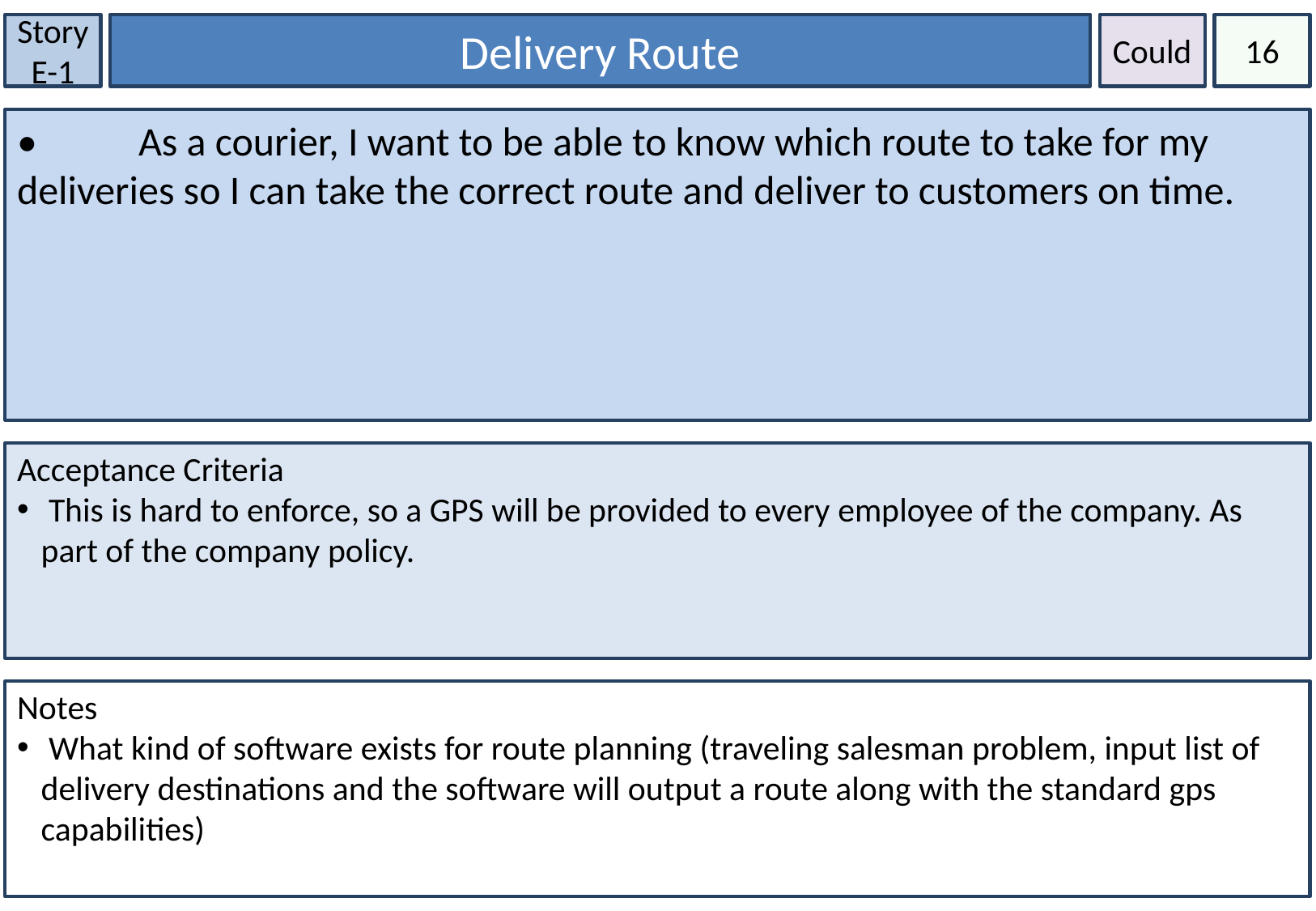

Story E-1
Delivery Route
Could
16
• 	As a courier, I want to be able to know which route to take for my deliveries so I can take the correct route and deliver to customers on time.
Acceptance Criteria
 This is hard to enforce, so a GPS will be provided to every employee of the company. As part of the company policy.
Notes
 What kind of software exists for route planning (traveling salesman problem, input list of delivery destinations and the software will output a route along with the standard gps capabilities)